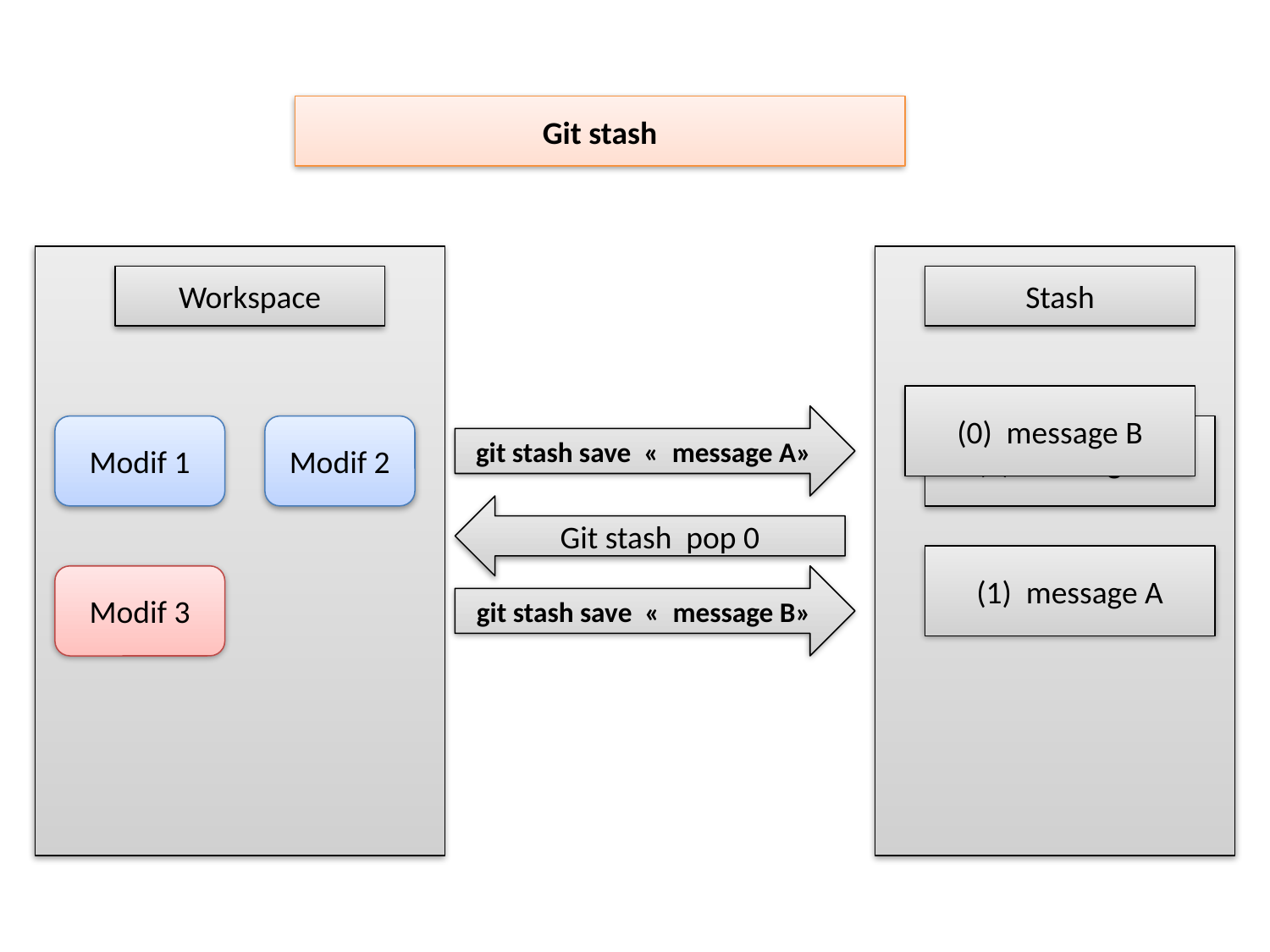

Git stash

Workspace
Stash
(0)  message B
git stash save  «  message A»
Modif 1
Modif 2
(0)  message A
Git stash  pop 0
(1)  message A
Modif 3
git stash save  «  message B»